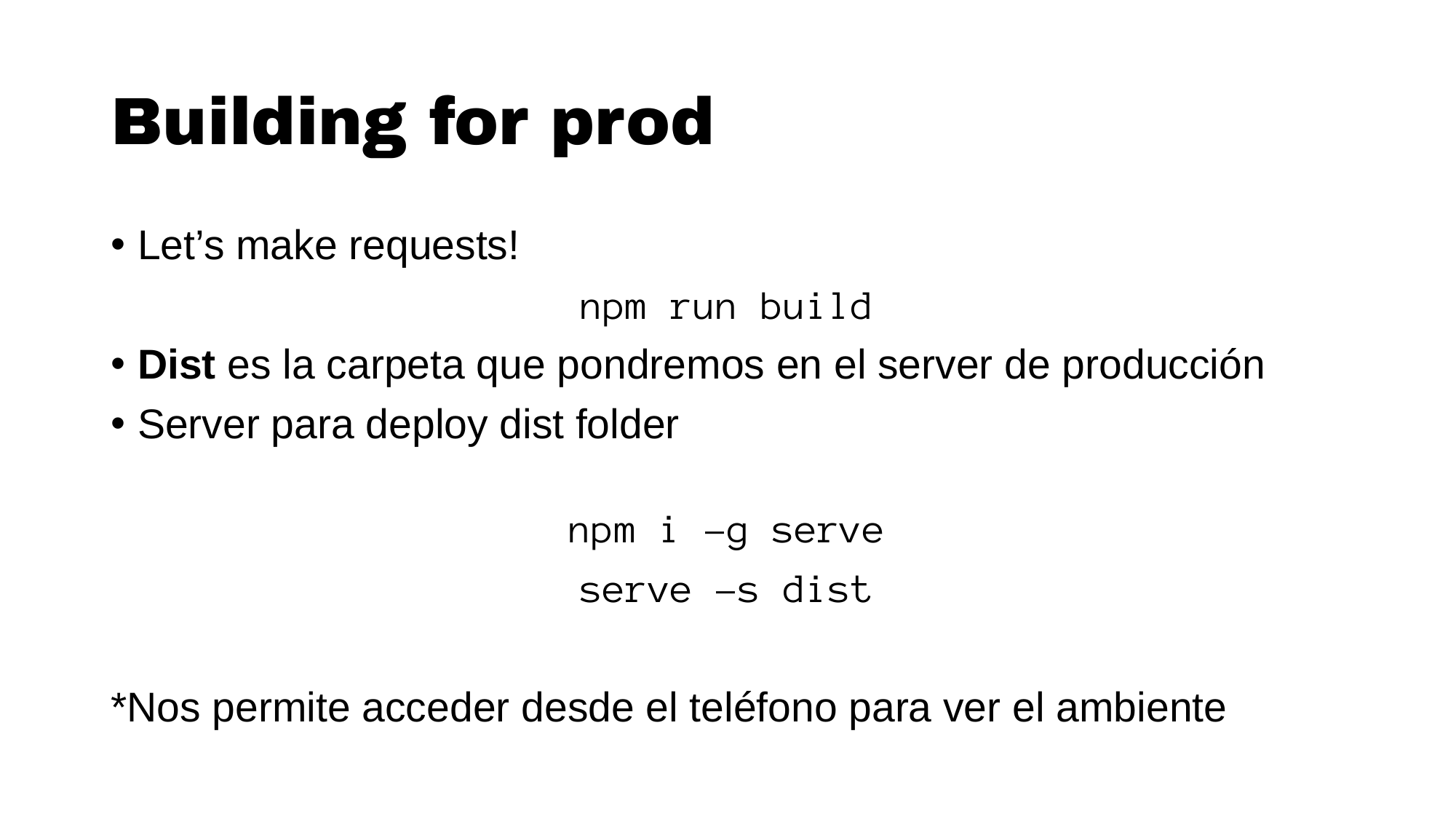

# Building for prod
Let’s make requests!
npm run build
Dist es la carpeta que pondremos en el server de producción
Server para deploy dist folder
npm i –g serve
serve –s dist

*Nos permite acceder desde el teléfono para ver el ambiente